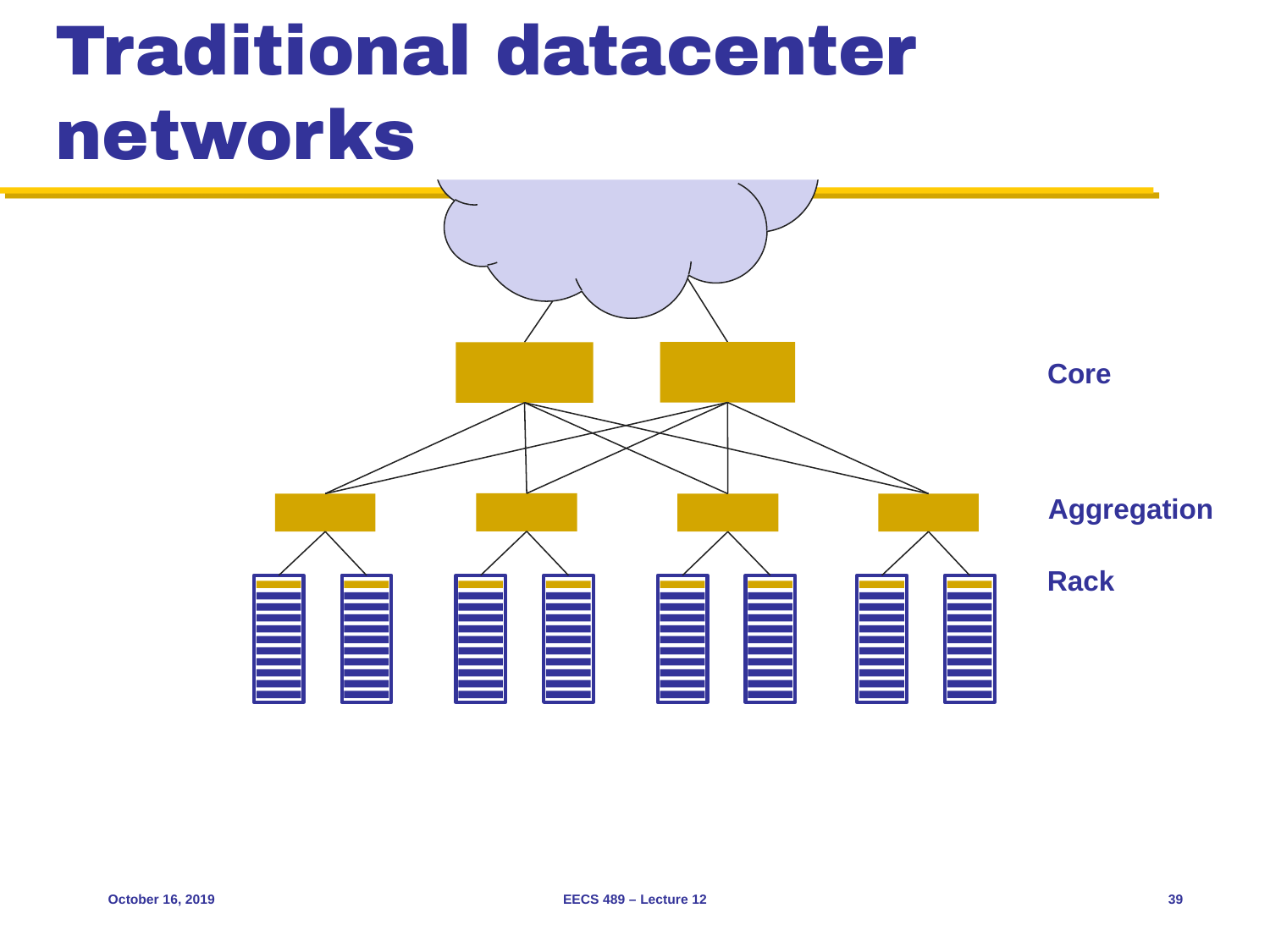

# Traditional datacenter networks

Core
Aggregation

Rack

October 16, 2019
EECS 489 – Lecture 12
39